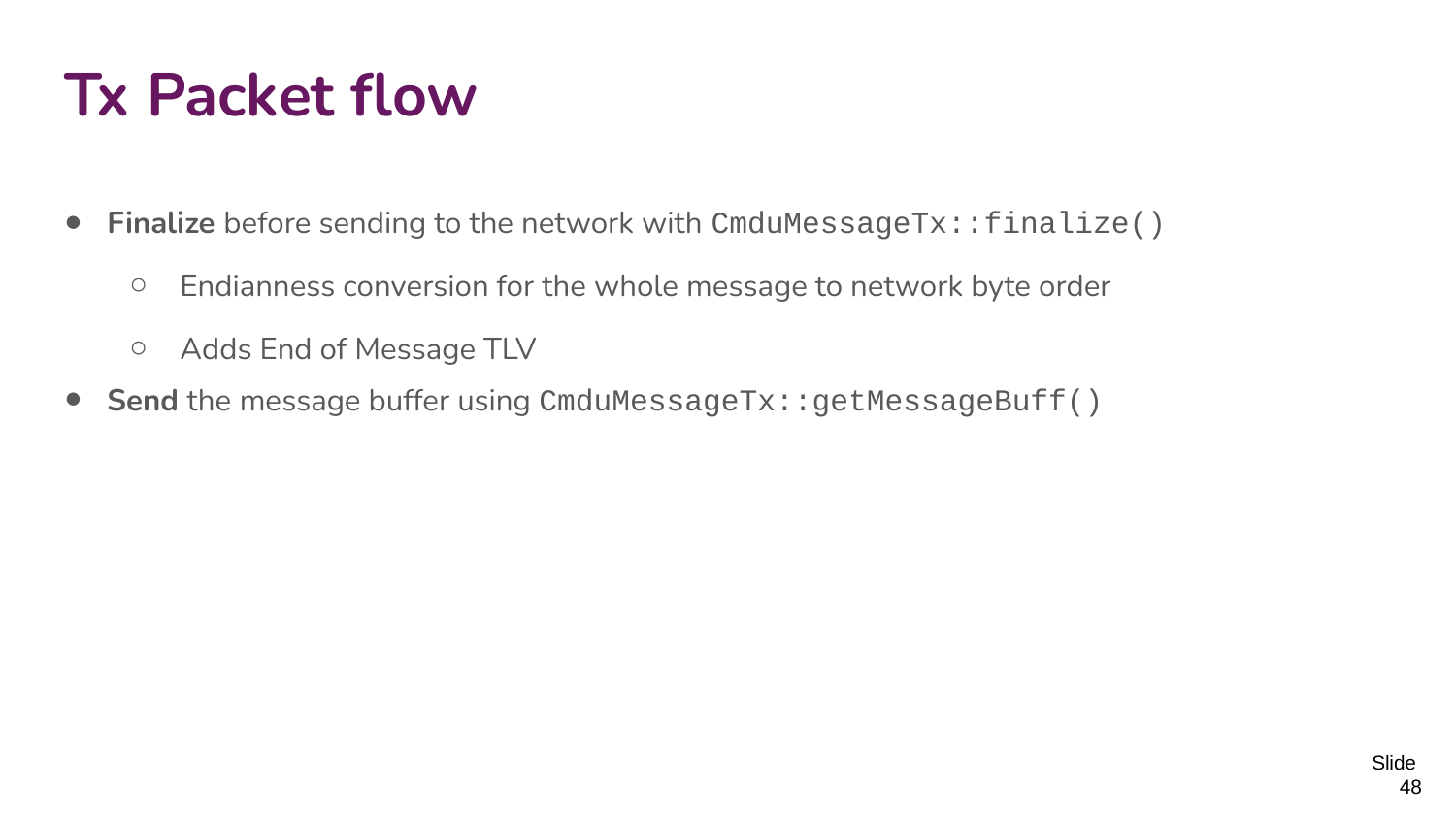

# Tx Packet flow
Finalize before sending to the network with CmduMessageTx::finalize()
Endianness conversion for the whole message to network byte order
Adds End of Message TLV
Send the message buffer using CmduMessageTx::getMessageBuff()

Slide 48